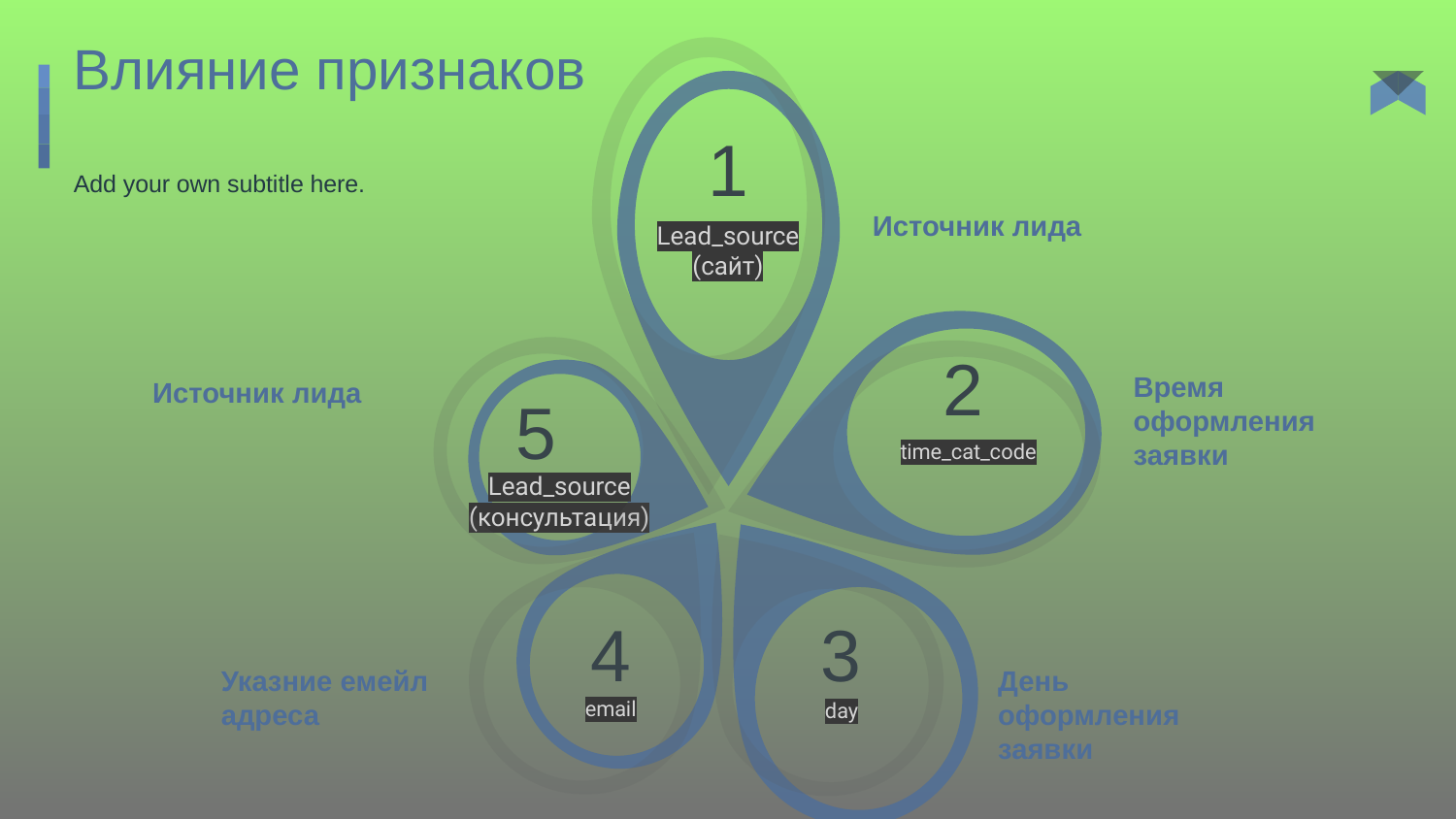

# Влияние признаков

1
Add your own subtitle here.

Источник лида
Lead_source (сайт)

2

Время оформления заявки
Источник лида
5
Lead_source (консультация)

time_cat_code

4
email

3
day

Указние емейл адреса
День оформления заявки